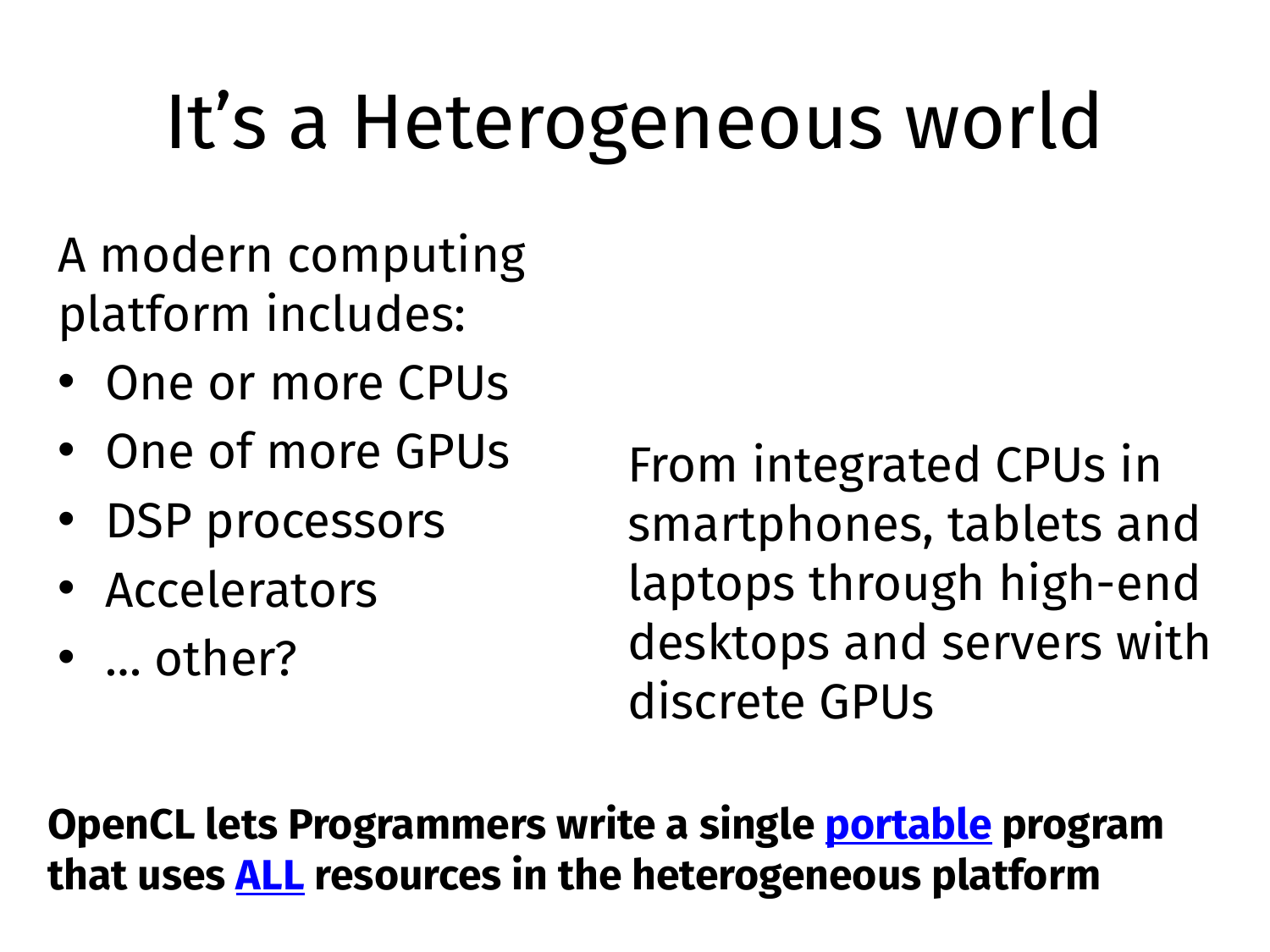

# It’s a Heterogeneous world
A modern computing platform includes:
One or more CPUs
One of more GPUs
DSP processors
Accelerators
… other?
From integrated CPUs in smartphones, tablets and laptops through high-end desktops and servers with discrete GPUs
OpenCL lets Programmers write a single portable program that uses ALL resources in the heterogeneous platform